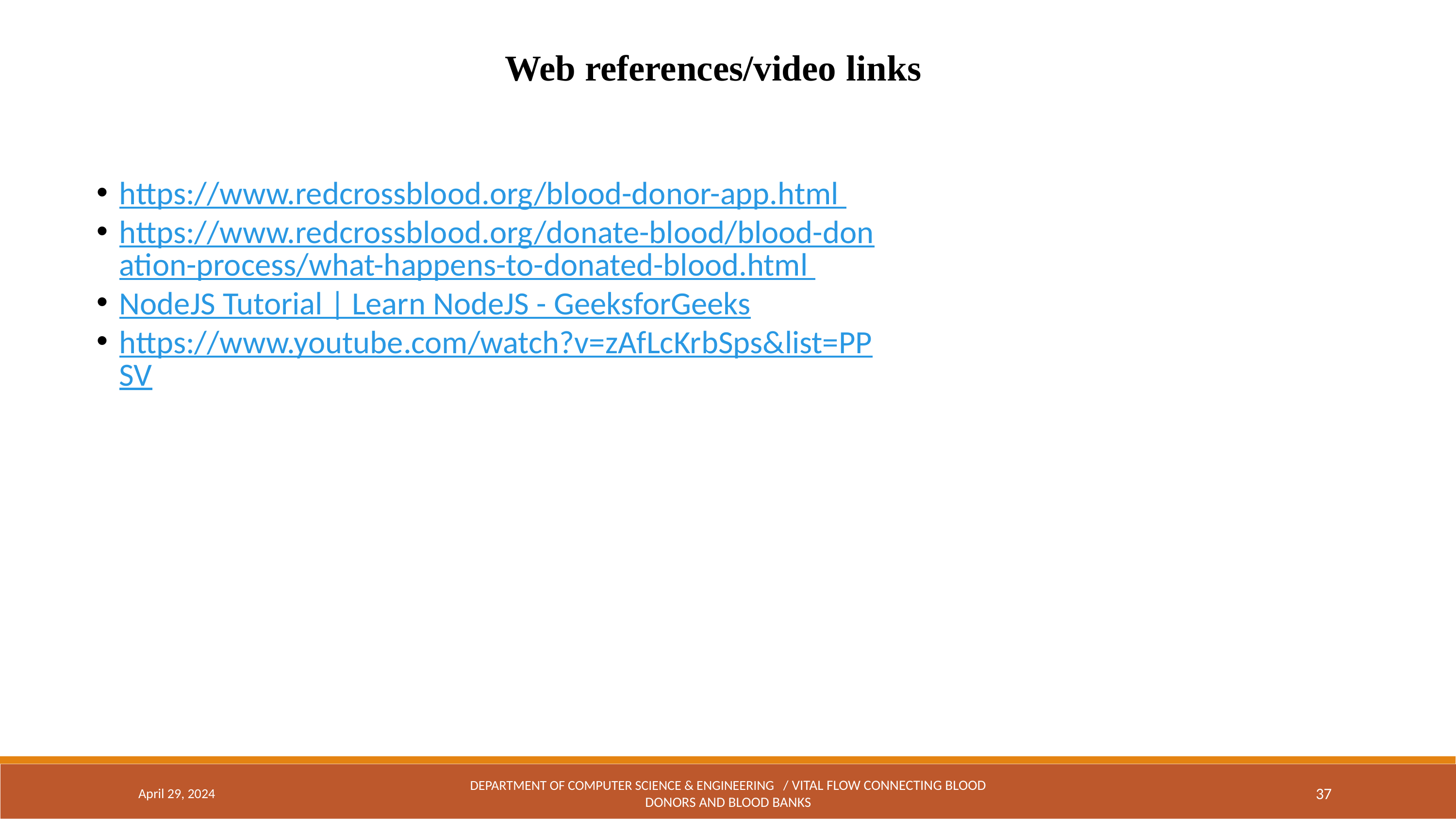

Web references/video links
https://www.redcrossblood.org/blood-donor-app.html
https://www.redcrossblood.org/donate-blood/blood-donation-process/what-happens-to-donated-blood.html
NodeJS Tutorial | Learn NodeJS - GeeksforGeeks
https://www.youtube.com/watch?v=zAfLcKrbSps&list=PPSV

April 29, 2024
DEPARTMENT OF COMPUTER SCIENCE & ENGINEERING   / Vital flow Connecting Blood Donors and Blood Banks
37